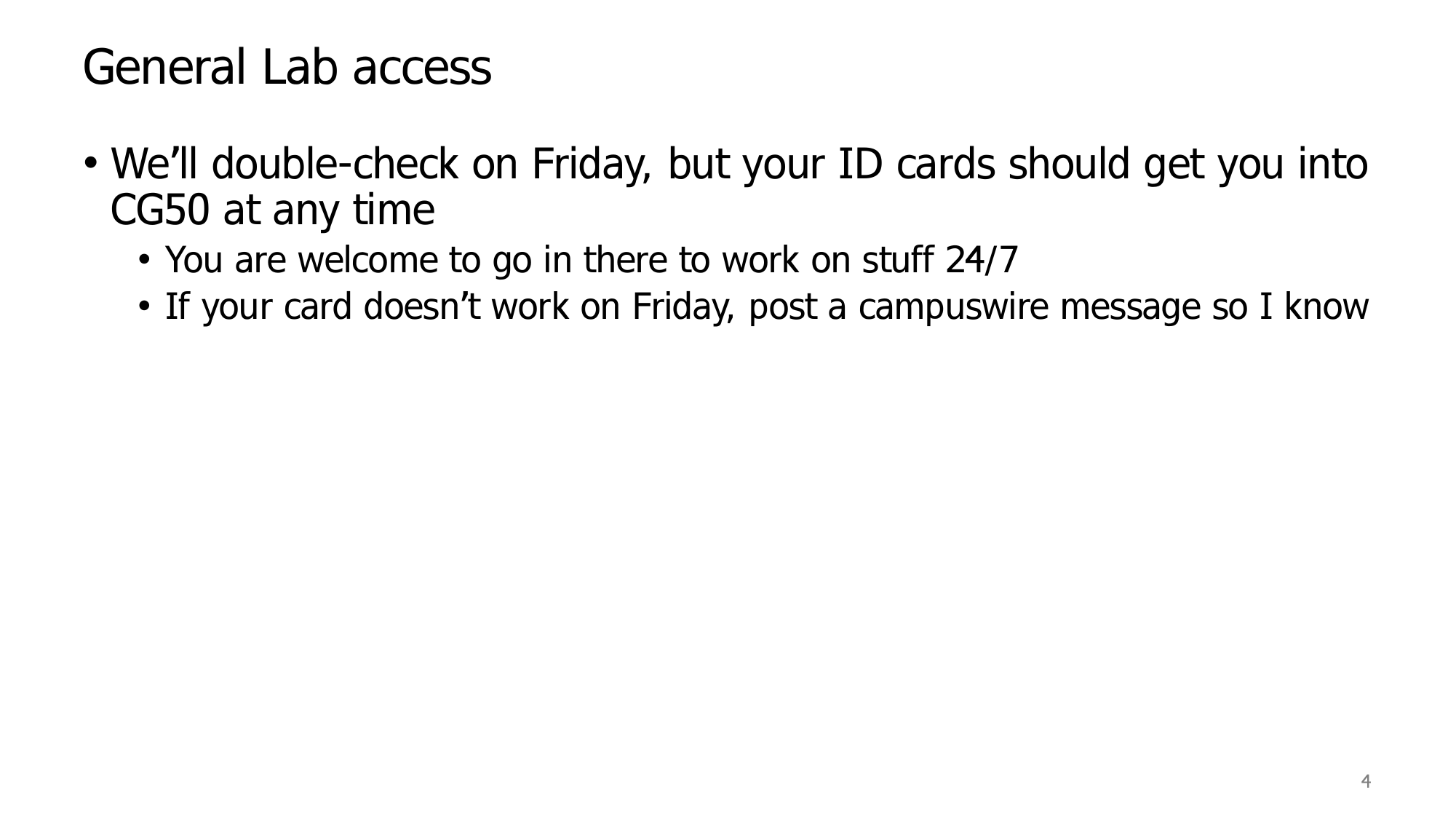

# General Lab access
We’ll double-check on Friday, but your ID cards should get you into CG50 at any time
You are welcome to go in there to work on stuff 24/7
If your card doesn’t work on Friday, post a campuswire message so I know
4